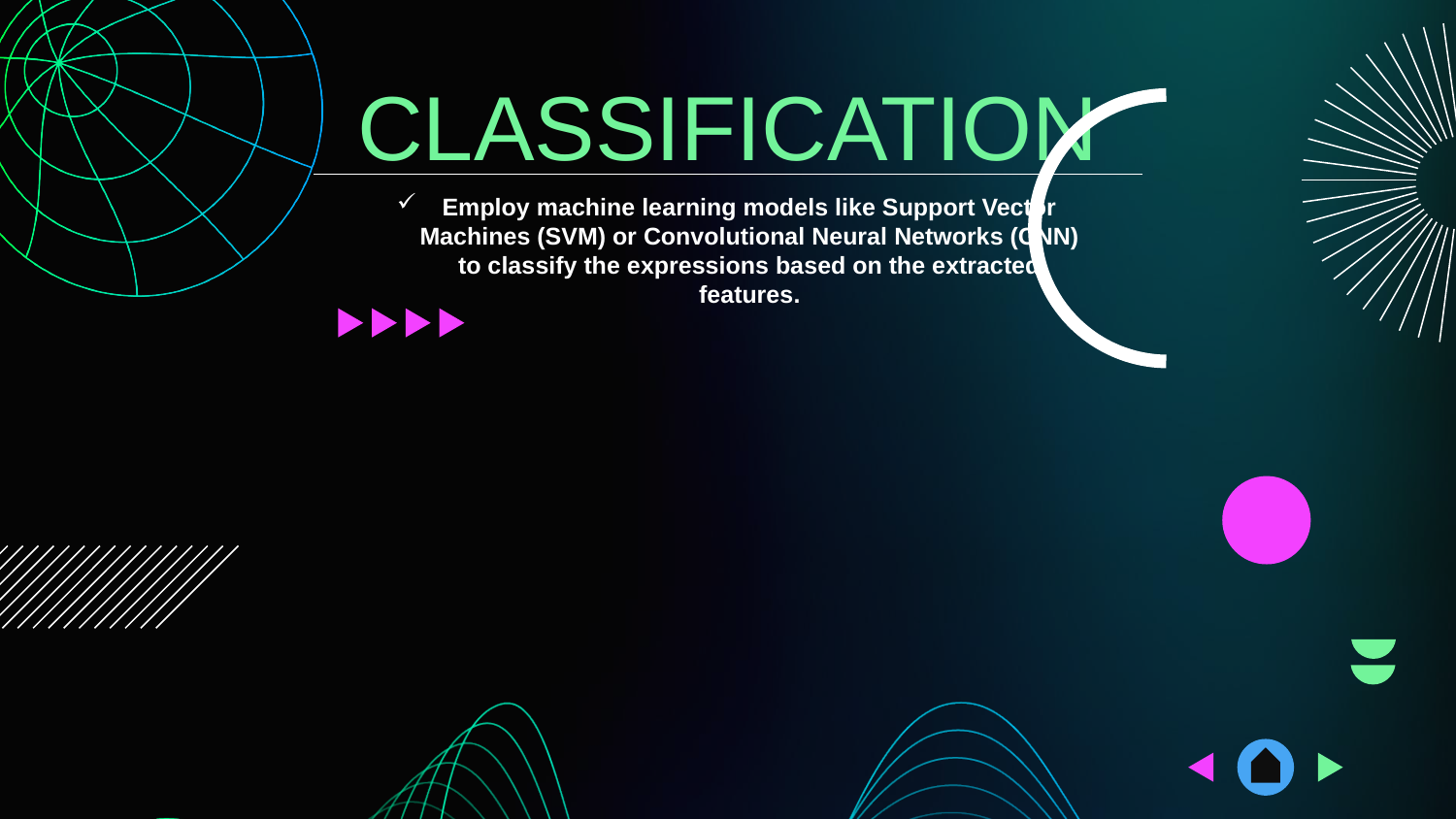

# CLASSIFICATION

Employ machine learning models like Support Vector Machines (SVM) or Convolutional Neural Networks (CNN) to classify the expressions based on the extracted features.